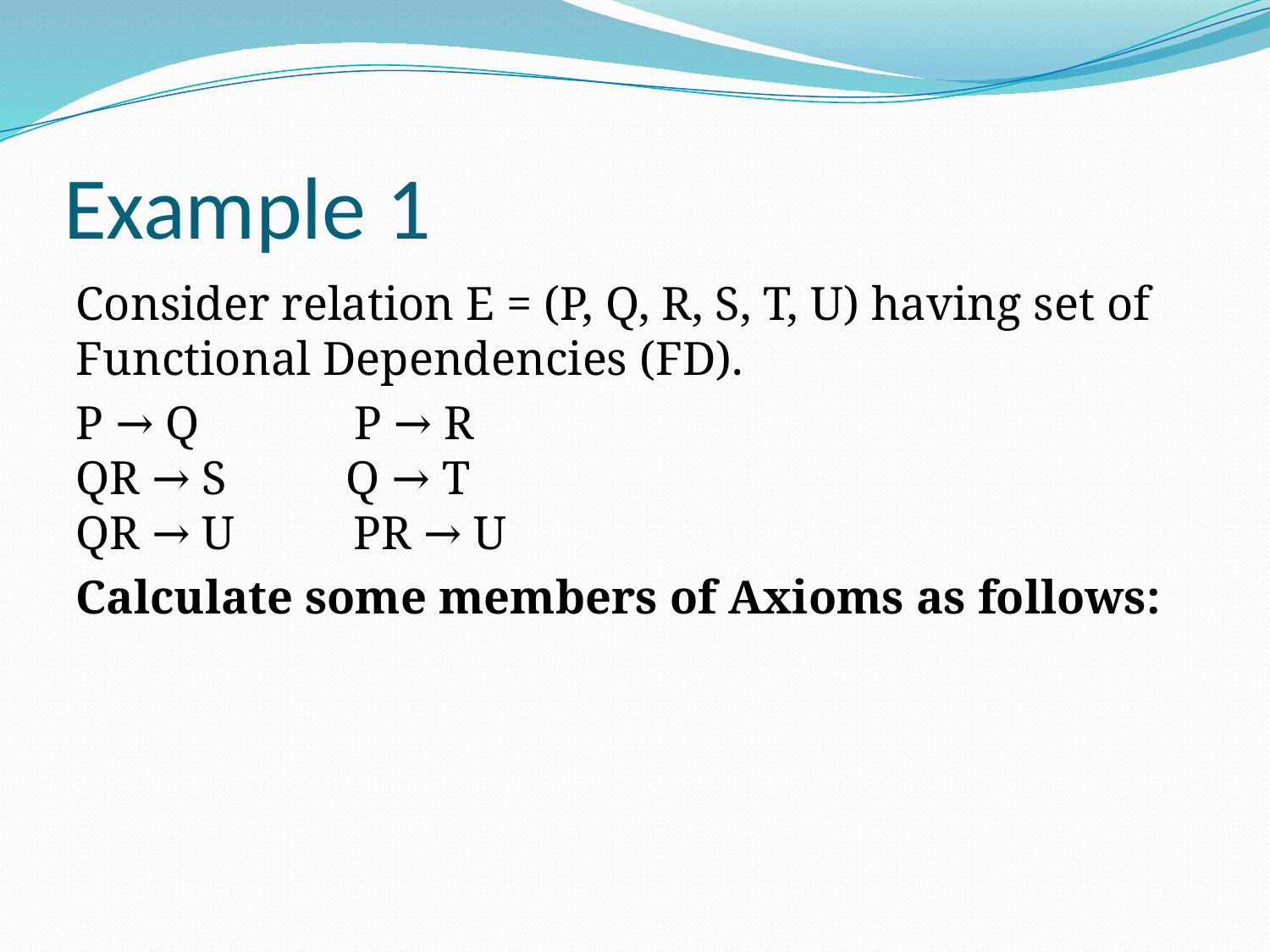

# Example 1
Consider relation E = (P, Q, R, S, T, U) having set of Functional Dependencies (FD).
P → Q             P → R
QR → S          Q → T
QR → U          PR → U
Calculate some members of Axioms as follows: